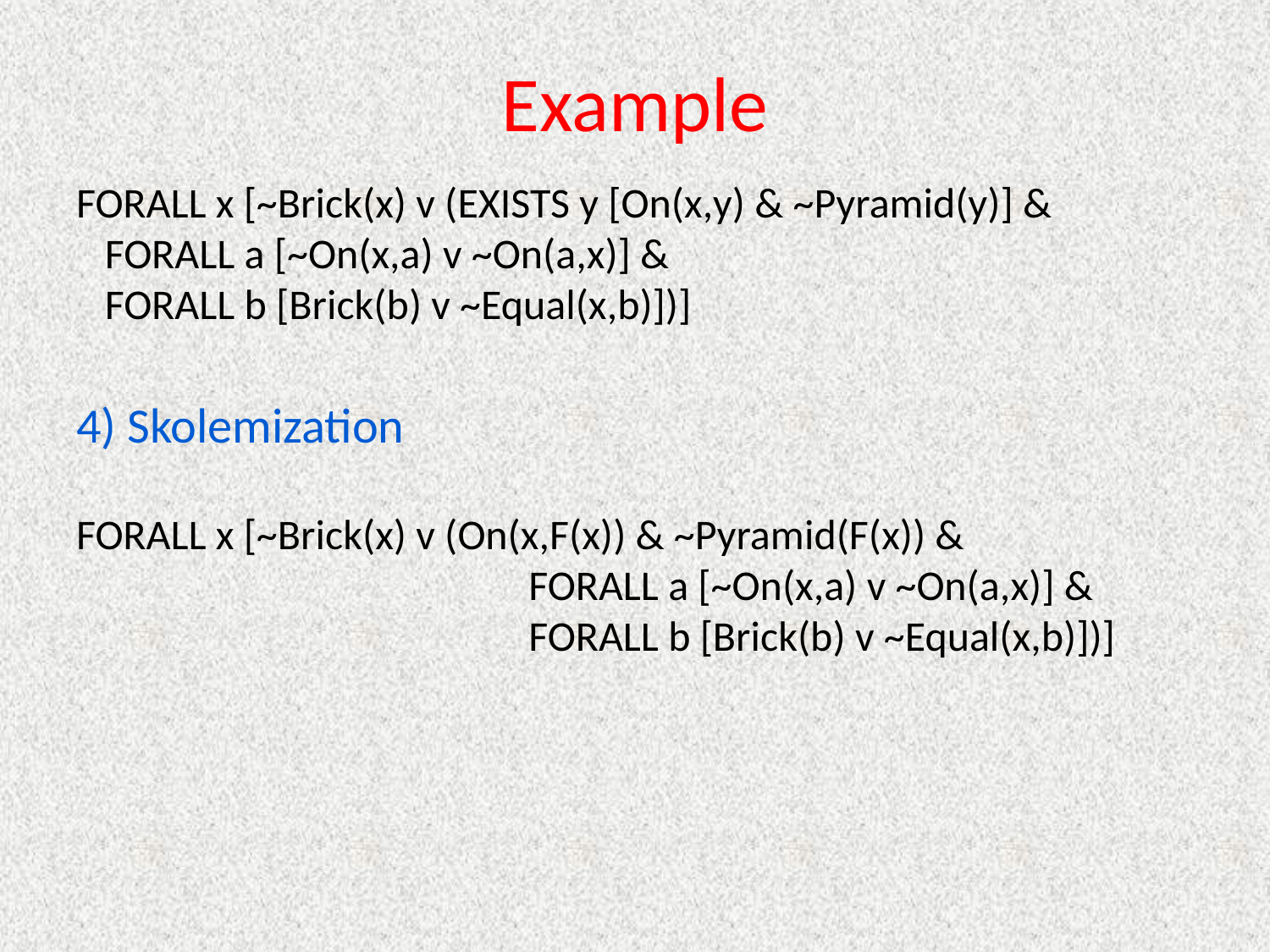

# Example
FORALL x [~Brick(x) v (EXISTS y [On(x,y) & ~Pyramid(y)] &
   FORALL a [~On(x,a) v ~On(a,x)] &
   FORALL b [Brick(b) v ~Equal(x,b)])]

4) Skolemization

FORALL x [~Brick(x) v (On(x,F(x)) & ~Pyramid(F(x)) &
   				FORALL a [~On(x,a) v ~On(a,x)] &
   				FORALL b [Brick(b) v ~Equal(x,b)])]